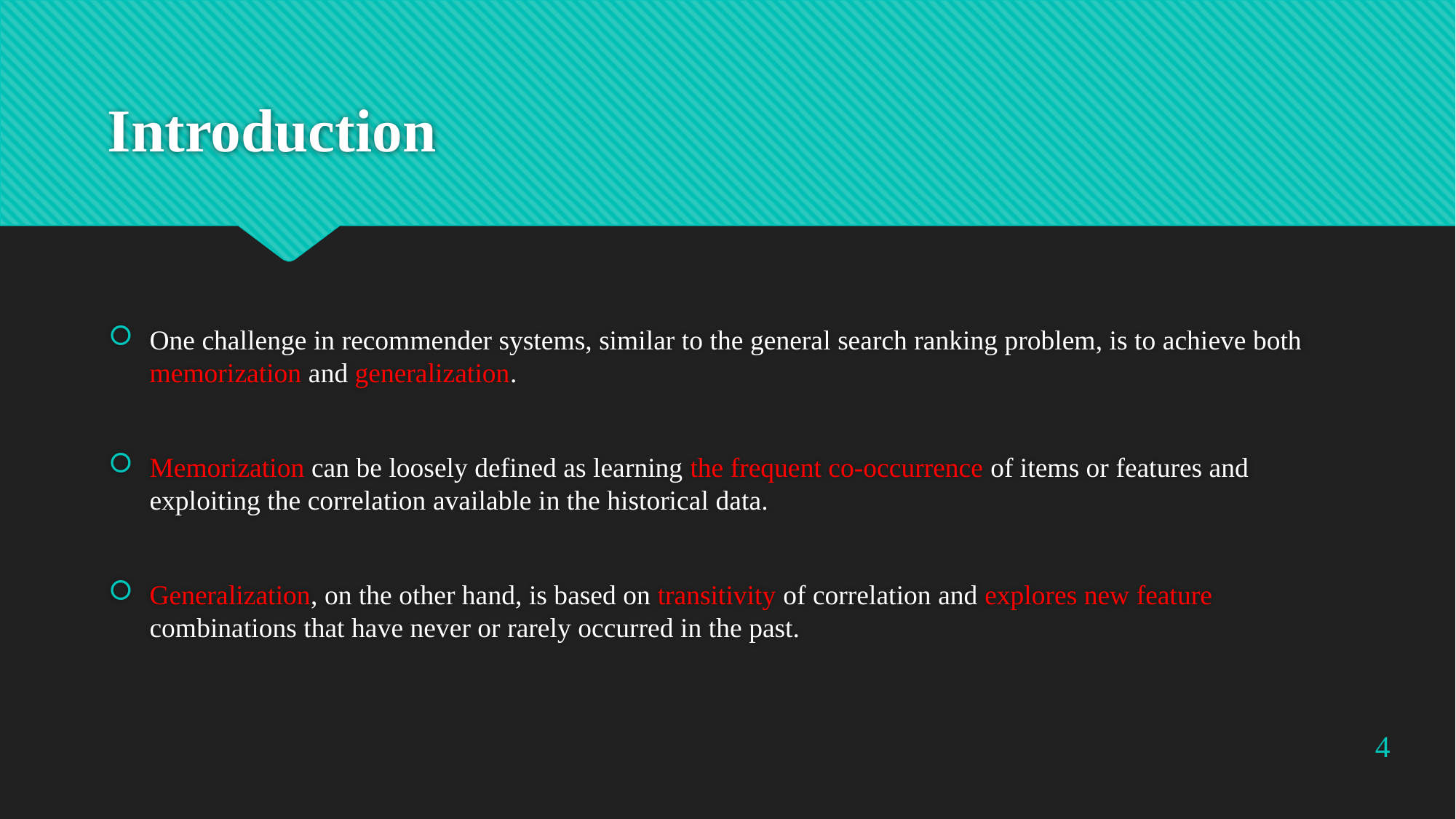

# Introduction
One challenge in recommender systems, similar to the general search ranking problem, is to achieve both memorization and generalization.

Memorization can be loosely defined as learning the frequent co-occurrence of items or features and exploiting the correlation available in the historical data.

Generalization, on the other hand, is based on transitivity of correlation and explores new feature combinations that have never or rarely occurred in the past.

4